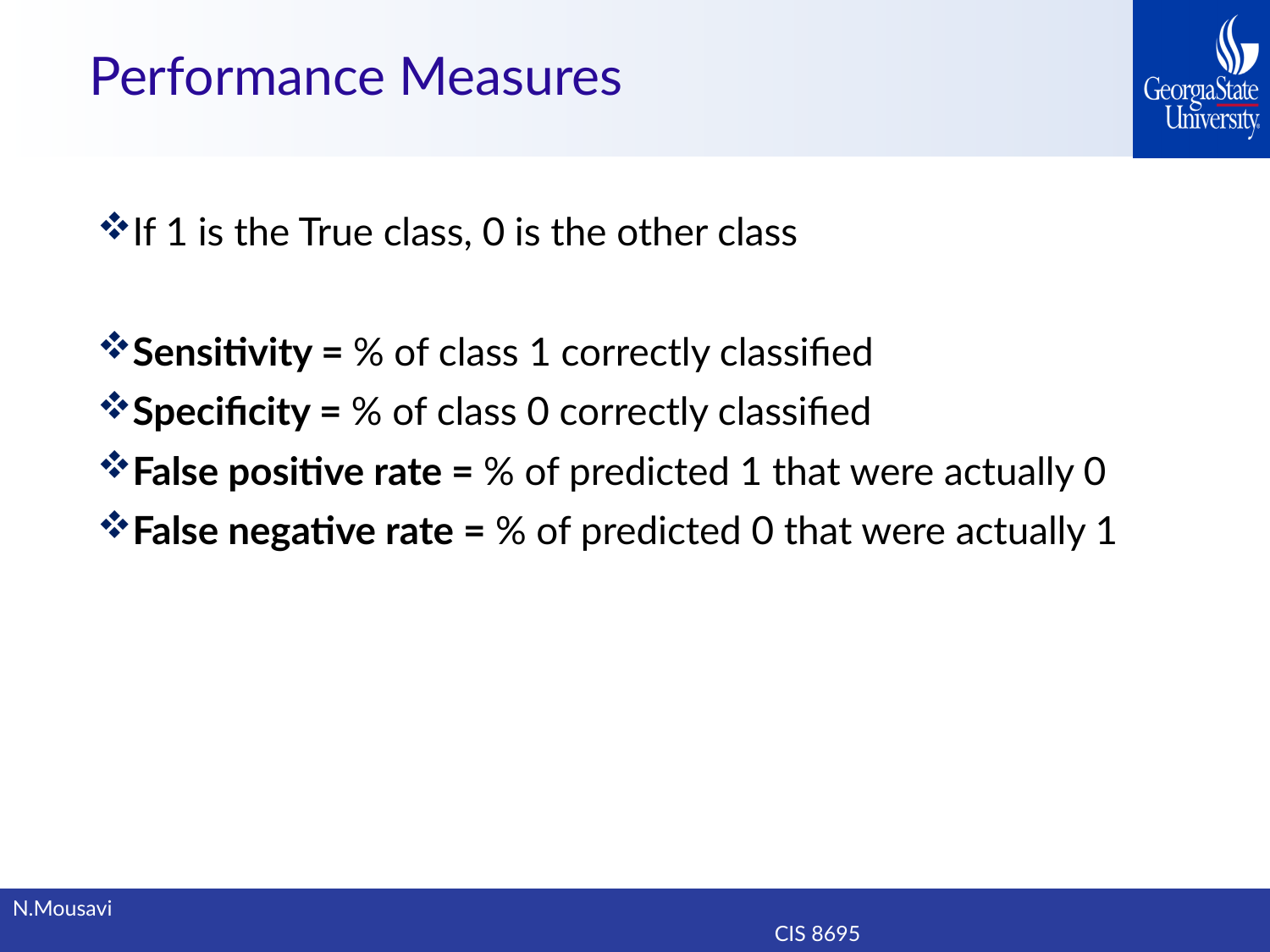

# Performance Measures
If 1 is the True class, 0 is the other class

Sensitivity = % of class 1 correctly classified
Specificity = % of class 0 correctly classified
False positive rate = % of predicted 1 that were actually 0
False negative rate = % of predicted 0 that were actually 1